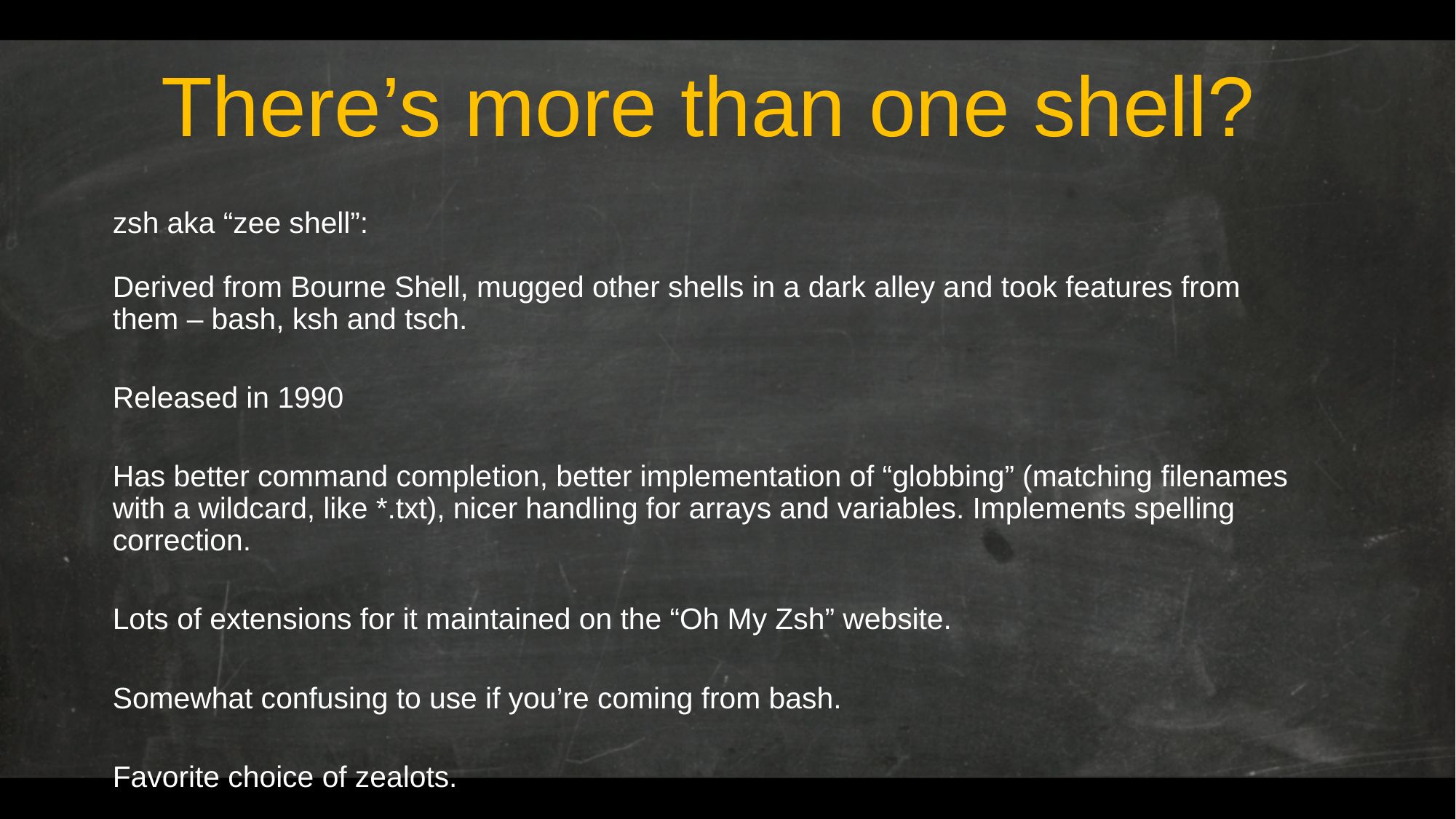

# There’s more than one shell?
zsh aka “zee shell”:
Derived from Bourne Shell, mugged other shells in a dark alley and took features from them – bash, ksh and tsch.

Released in 1990

Has better command completion, better implementation of “globbing” (matching filenames with a wildcard, like *.txt), nicer handling for arrays and variables. Implements spelling correction.

Lots of extensions for it maintained on the “Oh My Zsh” website.

Somewhat confusing to use if you’re coming from bash.

Favorite choice of zealots.